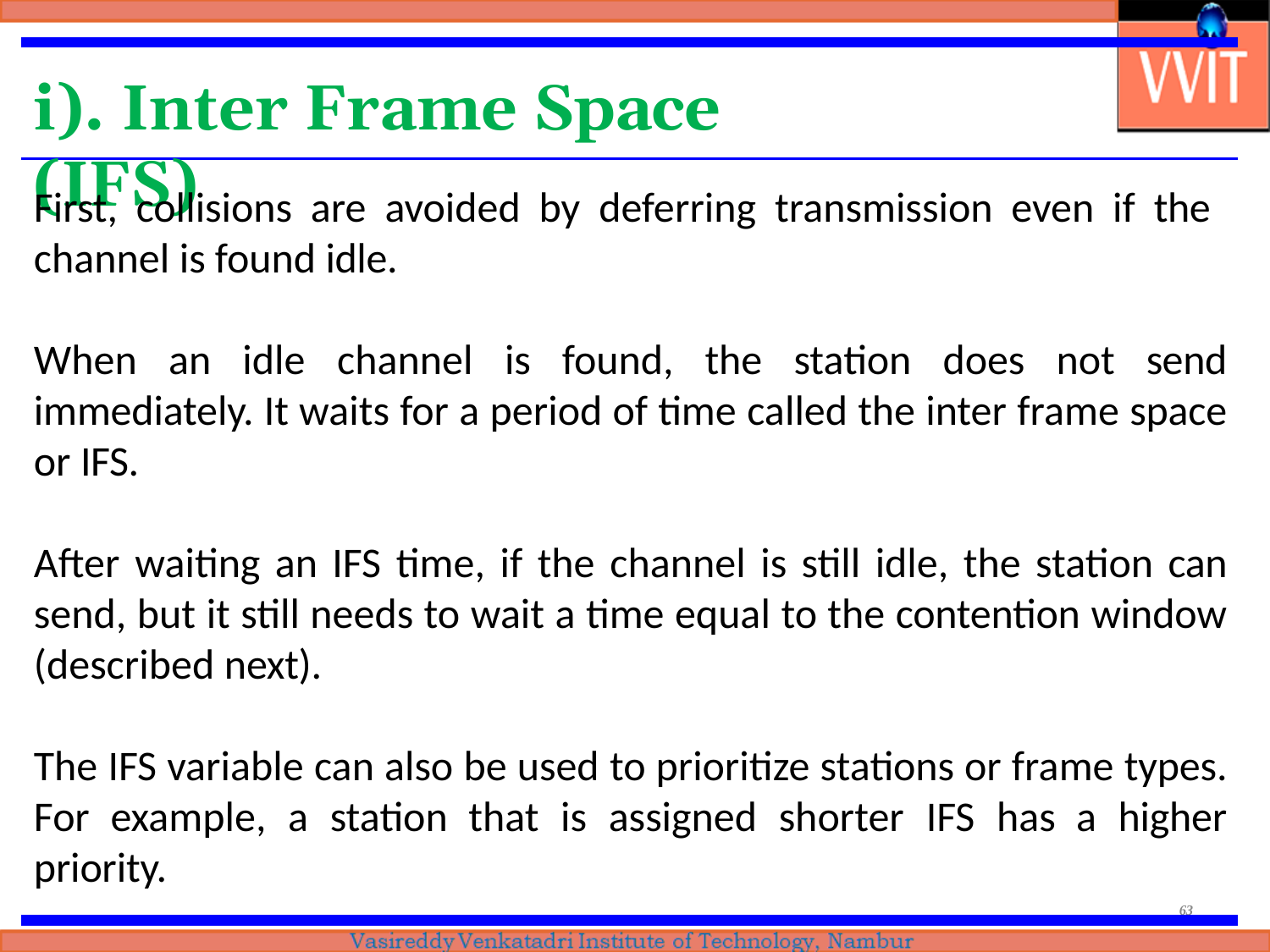

# i). Inter Frame Space (IFS)

First, collisions are avoided by deferring transmission even if the
channel is found idle.
When  an  idle  channel  is  found,  the  station  does  not  send immediately. It waits for a period of time called the inter frame space or IFS.
After waiting an IFS time, if the channel is still idle, the station can send, but it still needs to wait a time equal to the contention window (described next).
The IFS variable can also be used to prioritize stations or frame types. For example,  a  station that  is  assigned  shorter  IFS  has a  higher priority.
63